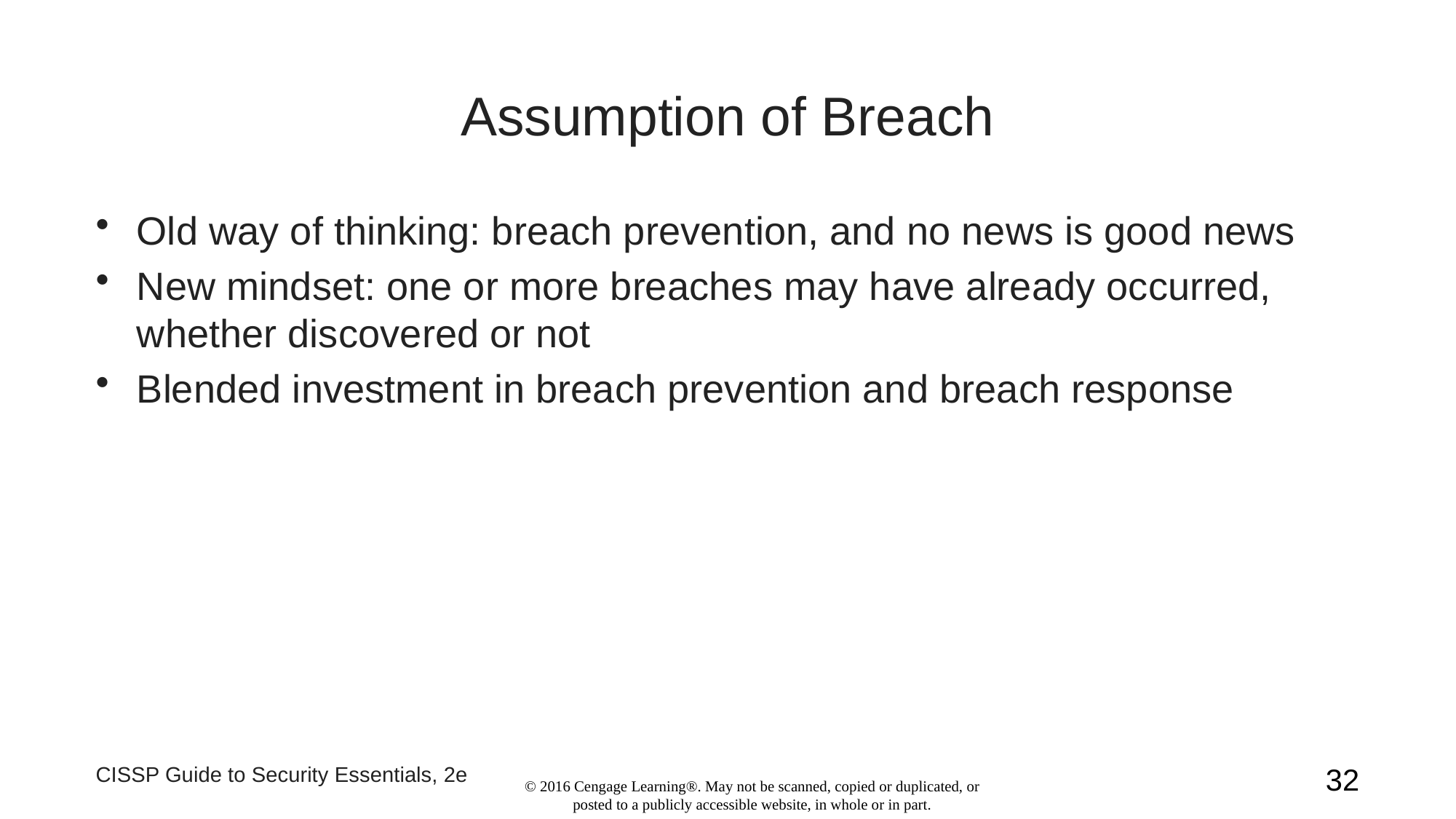

# Assumption of Breach
Old way of thinking: breach prevention, and no news is good news
New mindset: one or more breaches may have already occurred, whether discovered or not
Blended investment in breach prevention and breach response
CISSP Guide to Security Essentials, 2e
32
© 2016 Cengage Learning®. May not be scanned, copied or duplicated, or posted to a publicly accessible website, in whole or in part.